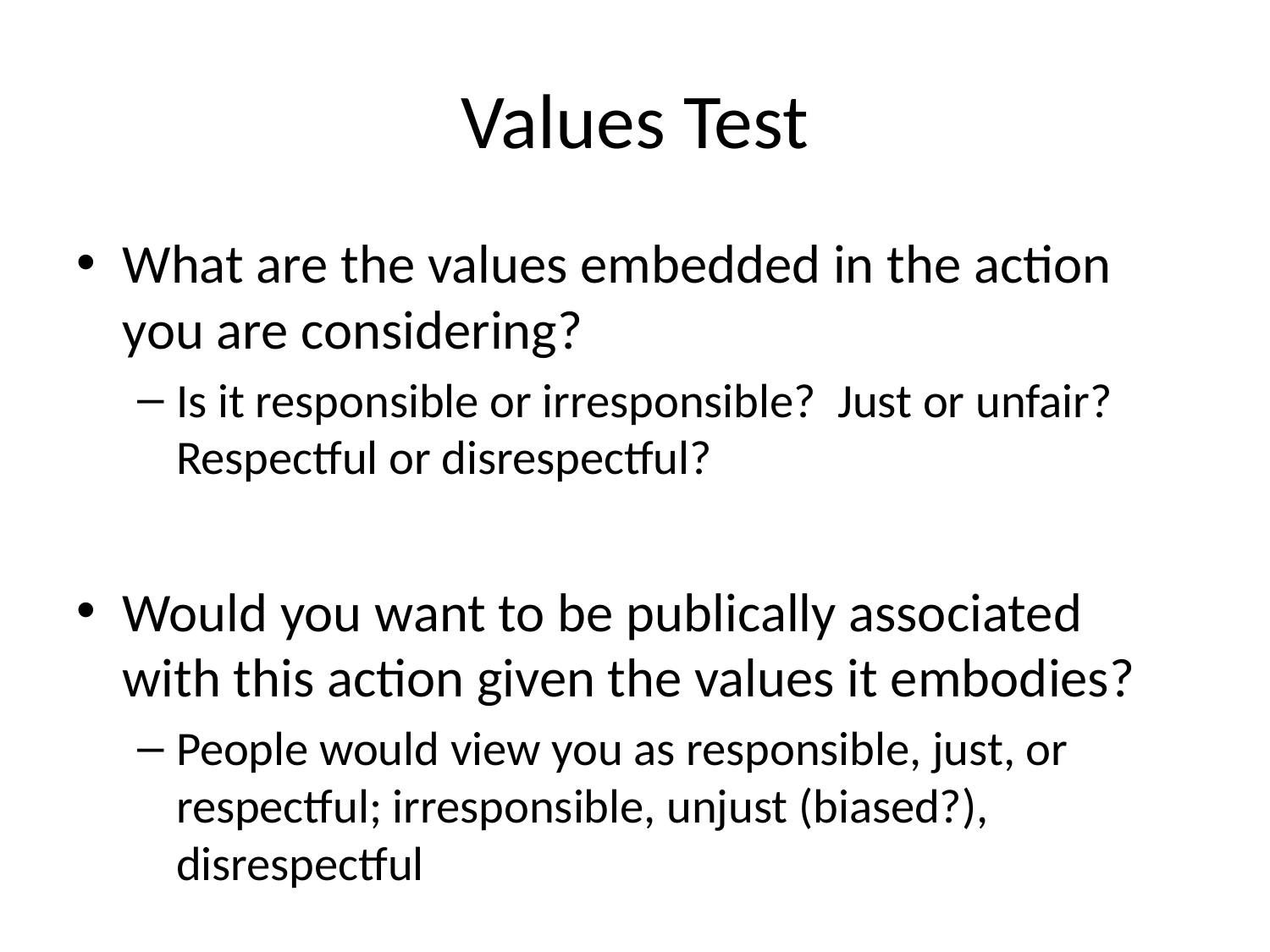

# Values Test
What are the values embedded in the action you are considering?
Is it responsible or irresponsible?  Just or unfair?  Respectful or disrespectful?

Would you want to be publically associated with this action given the values it embodies?
People would view you as responsible, just, or respectful; irresponsible, unjust (biased?), disrespectful